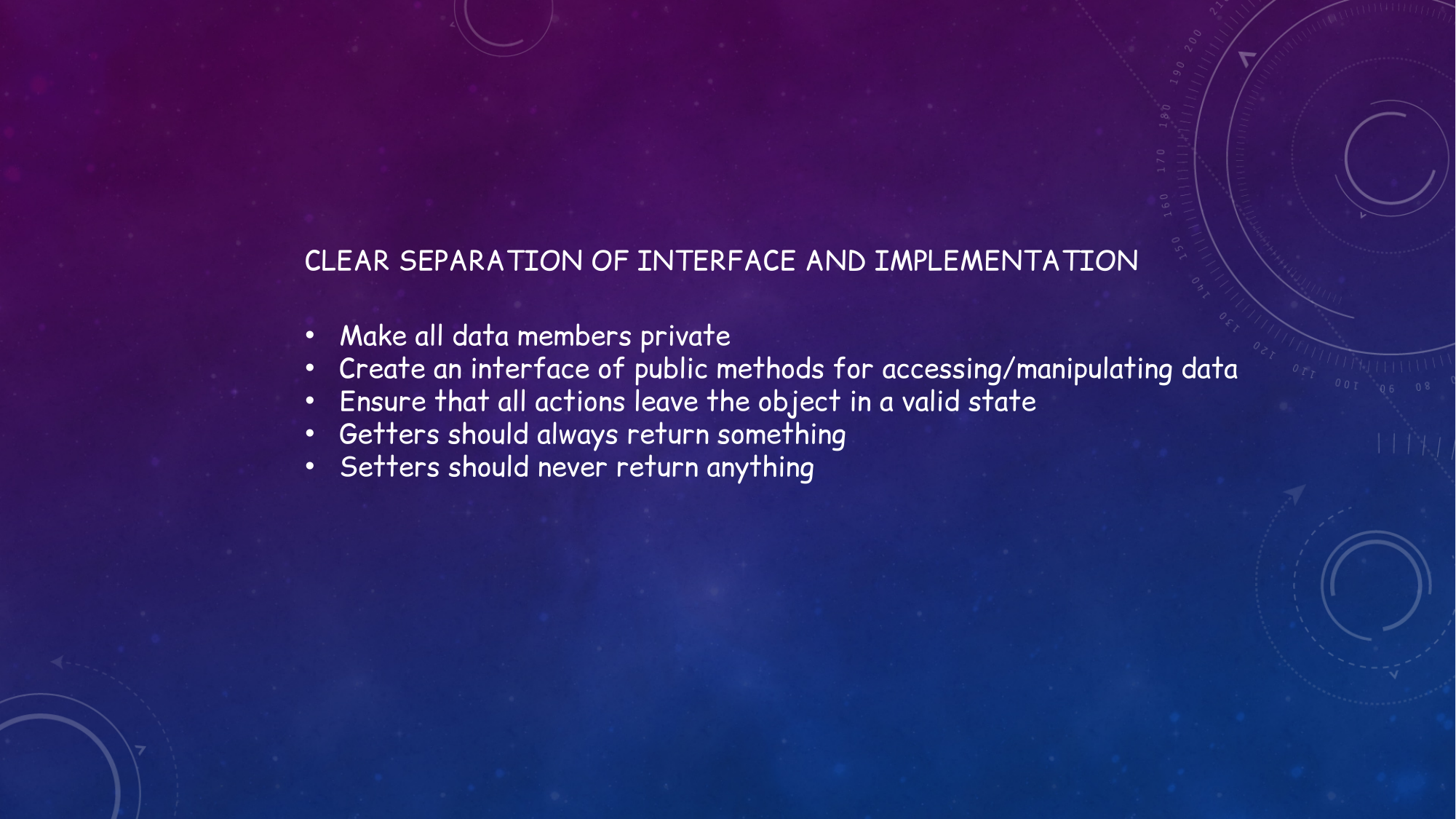

CLEAR SEPARATION OF INTERFACE AND IMPLEMENTATION
Make all data members private
Create an interface of public methods for accessing/manipulating data
Ensure that all actions leave the object in a valid state
Getters should always return something
Setters should never return anything